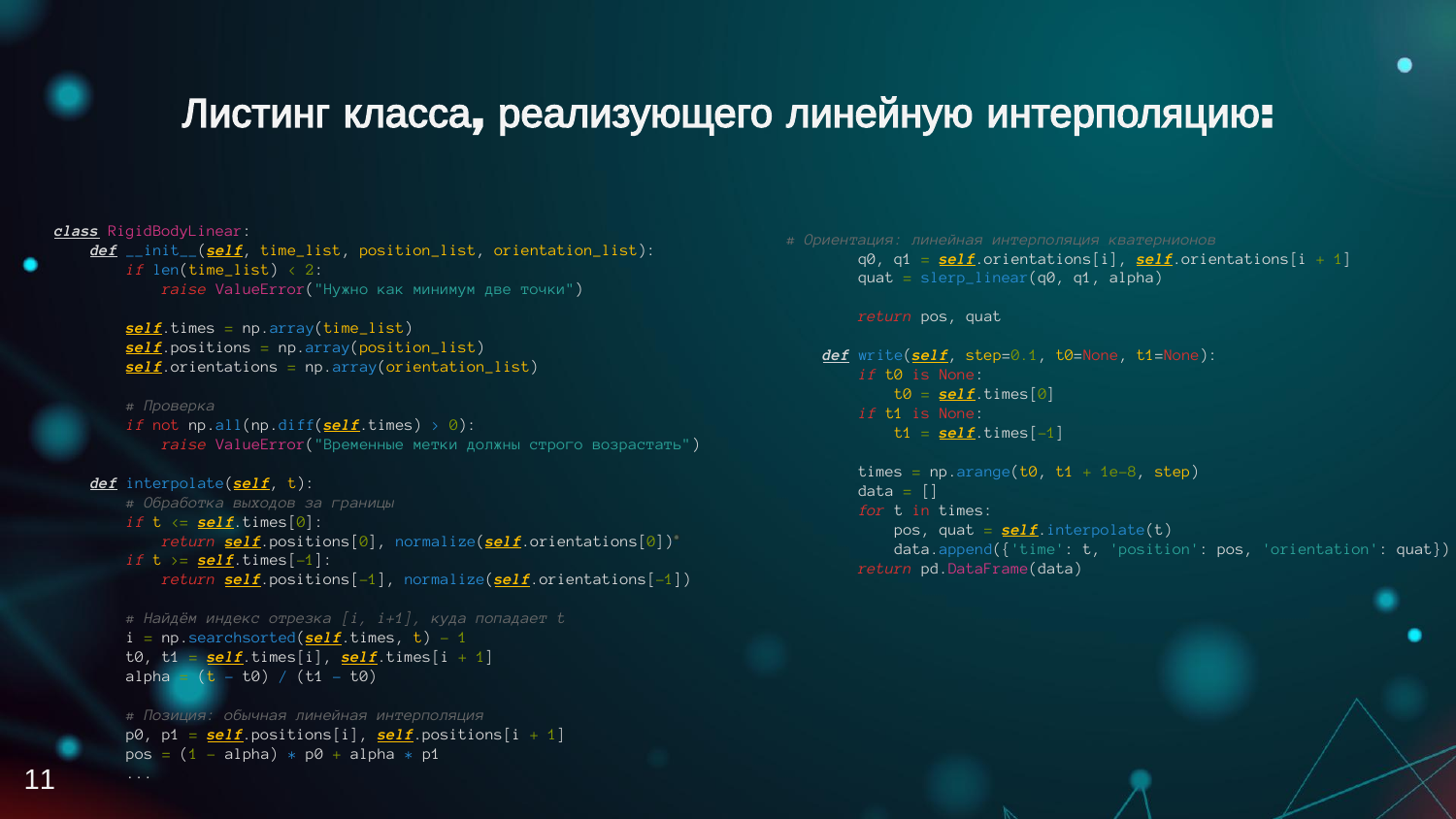

# Листинг класса, реализующего линейную интерполяцию:
class RigidBodyLinear:
    def __init__(self, time_list, position_list, orientation_list):
        if len(time_list) < 2:
            raise ValueError("Нужно как минимум две точки")
        self.times = np.array(time_list)
        self.positions = np.array(position_list)
        self.orientations = np.array(orientation_list)
        # Проверка
        if not np.all(np.diff(self.times) > 0):
            raise ValueError("Временные метки должны строго возрастать")
    def interpolate(self, t):
        # Обработка выходов за границы
        if t <= self.times[0]:
            return self.positions[0], normalize(self.orientations[0])
        if t >= self.times[-1]:
            return self.positions[-1], normalize(self.orientations[-1])
        # Найдём индекс отрезка [i, i+1], куда попадает t
        i = np.searchsorted(self.times, t) - 1
        t0, t1 = self.times[i], self.times[i + 1]
        alpha = (t - t0) / (t1 - t0)
        # Позиция: обычная линейная интерполяция
        p0, p1 = self.positions[i], self.positions[i + 1]
        pos = (1 - alpha) * p0 + alpha * p1
        ...
# Ориентация: линейная интерполяция кватернионов
        q0, q1 = self.orientations[i], self.orientations[i + 1]
        quat = slerp_linear(q0, q1, alpha)
        return pos, quat
    def write(self, step=0.1, t0=None, t1=None):
        if t0 is None:
            t0 = self.times[0]
        if t1 is None:
            t1 = self.times[-1]
        times = np.arange(t0, t1 + 1e-8, step)
        data = []
        for t in times:
            pos, quat = self.interpolate(t)
            data.append({'time': t, 'position': pos, 'orientation': quat})
        return pd.DataFrame(data)

11